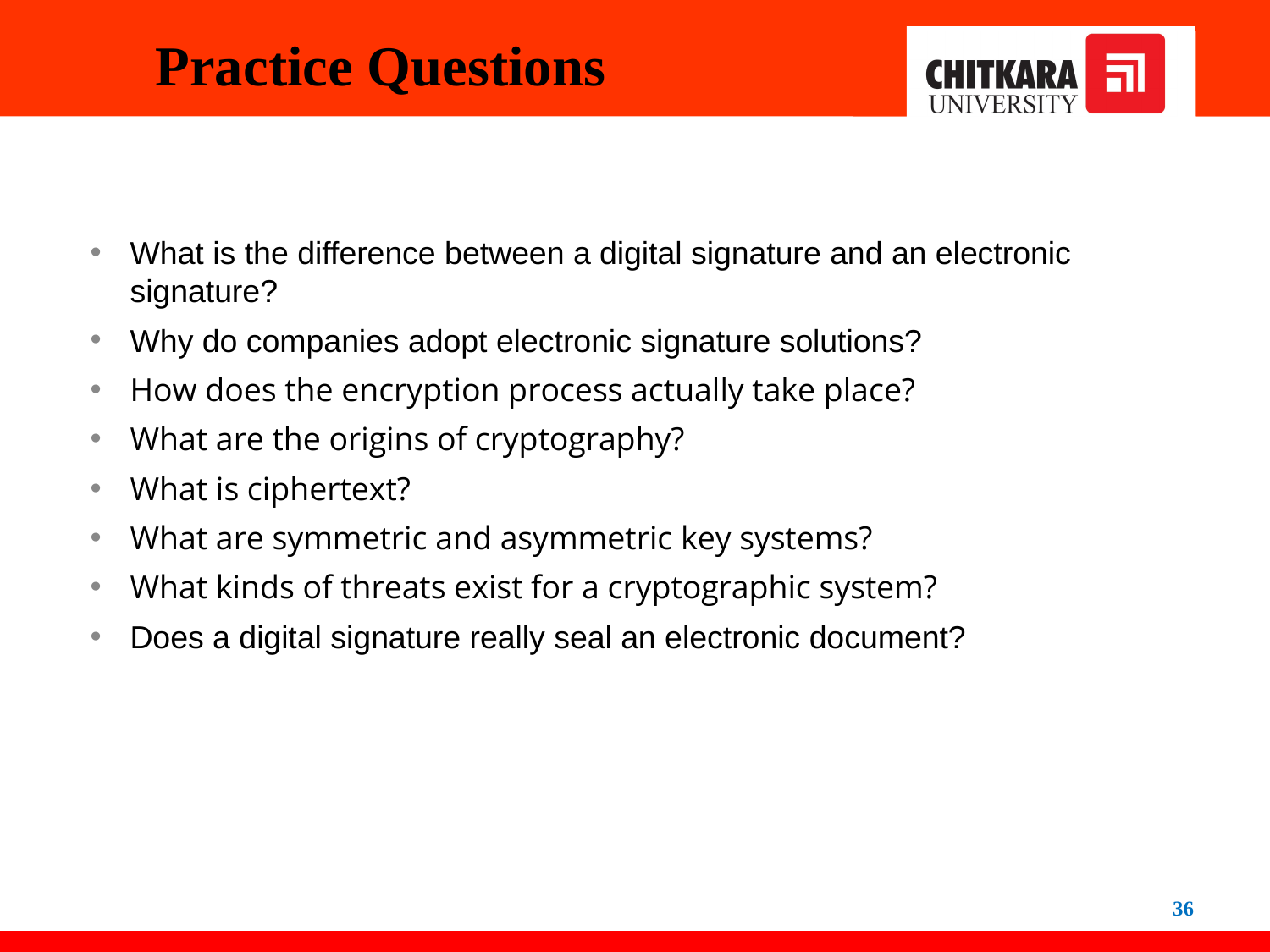

# Practice Questions
What is the difference between a digital signature and an electronic signature?
Why do companies adopt electronic signature solutions?
How does the encryption process actually take place?
What are the origins of cryptography?
What is ciphertext?
What are symmetric and asymmetric key systems?
What kinds of threats exist for a cryptographic system?
Does a digital signature really seal an electronic document?

36